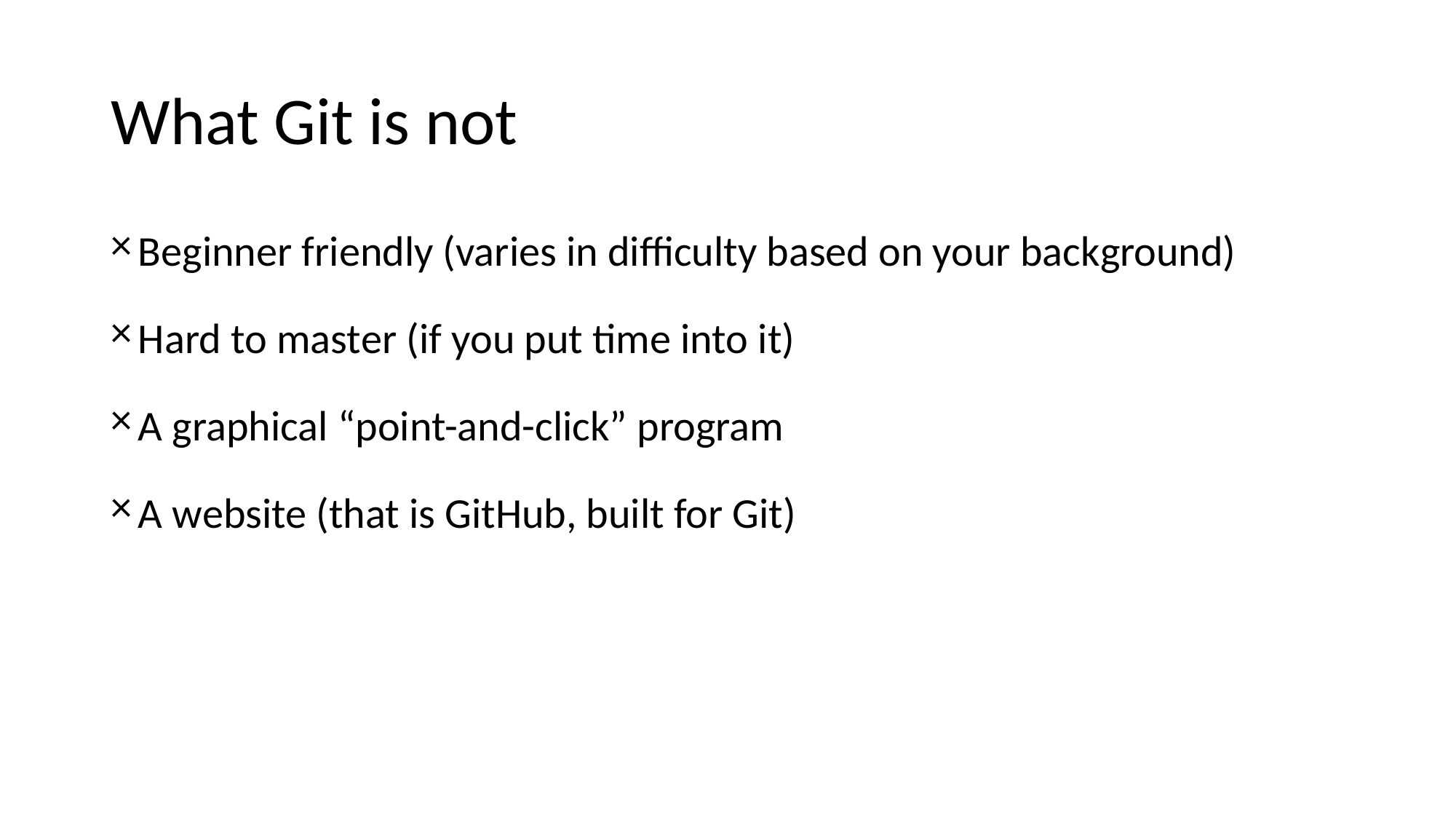

# What Git is not
Beginner friendly (varies in difficulty based on your background)
Hard to master (if you put time into it)
A graphical “point-and-click” program
A website (that is GitHub, built for Git)